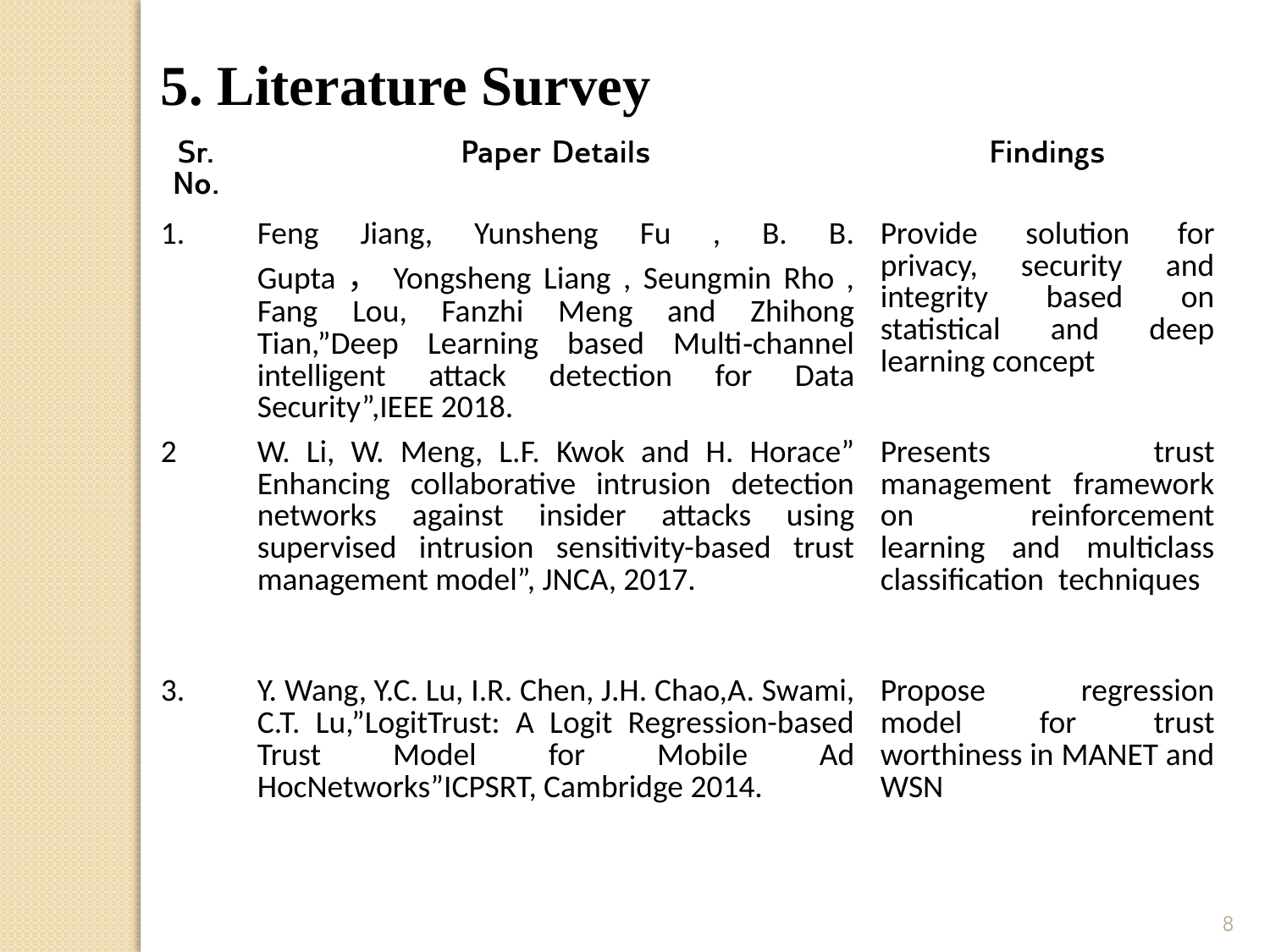

5. Literature Survey
| Sr. No. | Paper Details | Findings |
| --- | --- | --- |
| 1. | Feng Jiang, Yunsheng Fu , B. B. Gupta，Yongsheng Liang , Seungmin Rho , Fang Lou, Fanzhi Meng and Zhihong Tian,”Deep Learning based Multi‐channel intelligent attack detection for Data Security”,IEEE 2018. | Provide solution for privacy, security and integrity based on statistical and deep learning concept |
| 2 | W. Li, W. Meng, L.F. Kwok and H. Horace” Enhancing collaborative intrusion detection networks against insider attacks using supervised intrusion sensitivity-based trust management model”, JNCA, 2017. | Presents trust management framework on reinforcement learning and multiclass classification techniques |
| 3. | Y. Wang, Y.C. Lu, I.R. Chen, J.H. Chao,A. Swami, C.T. Lu,”LogitTrust: A Logit Regression-based Trust Model for Mobile Ad HocNetworks”ICPSRT, Cambridge 2014. | Propose regression model for trust worthiness in MANET and WSN |
8